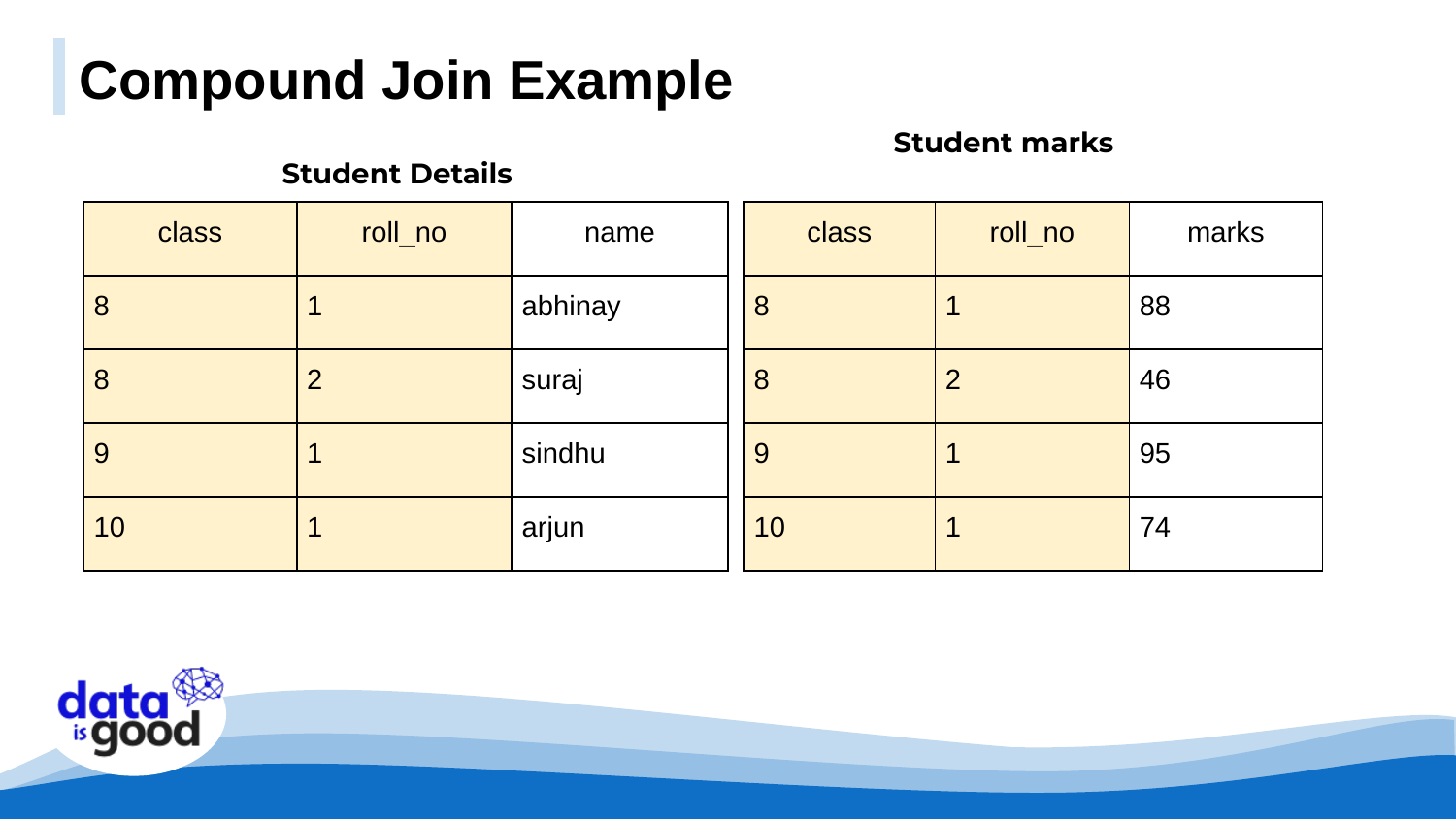

# Compound Join Example
Student marks

Student Details
| class | roll\_no | name |
| --- | --- | --- |
| 8 | 1 | abhinay |
| 8 | 2 | suraj |
| 9 | 1 | sindhu |
| 10 | 1 | arjun |
| class | roll\_no | marks |
| --- | --- | --- |
| 8 | 1 | 88 |
| 8 | 2 | 46 |
| 9 | 1 | 95 |
| 10 | 1 | 74 |